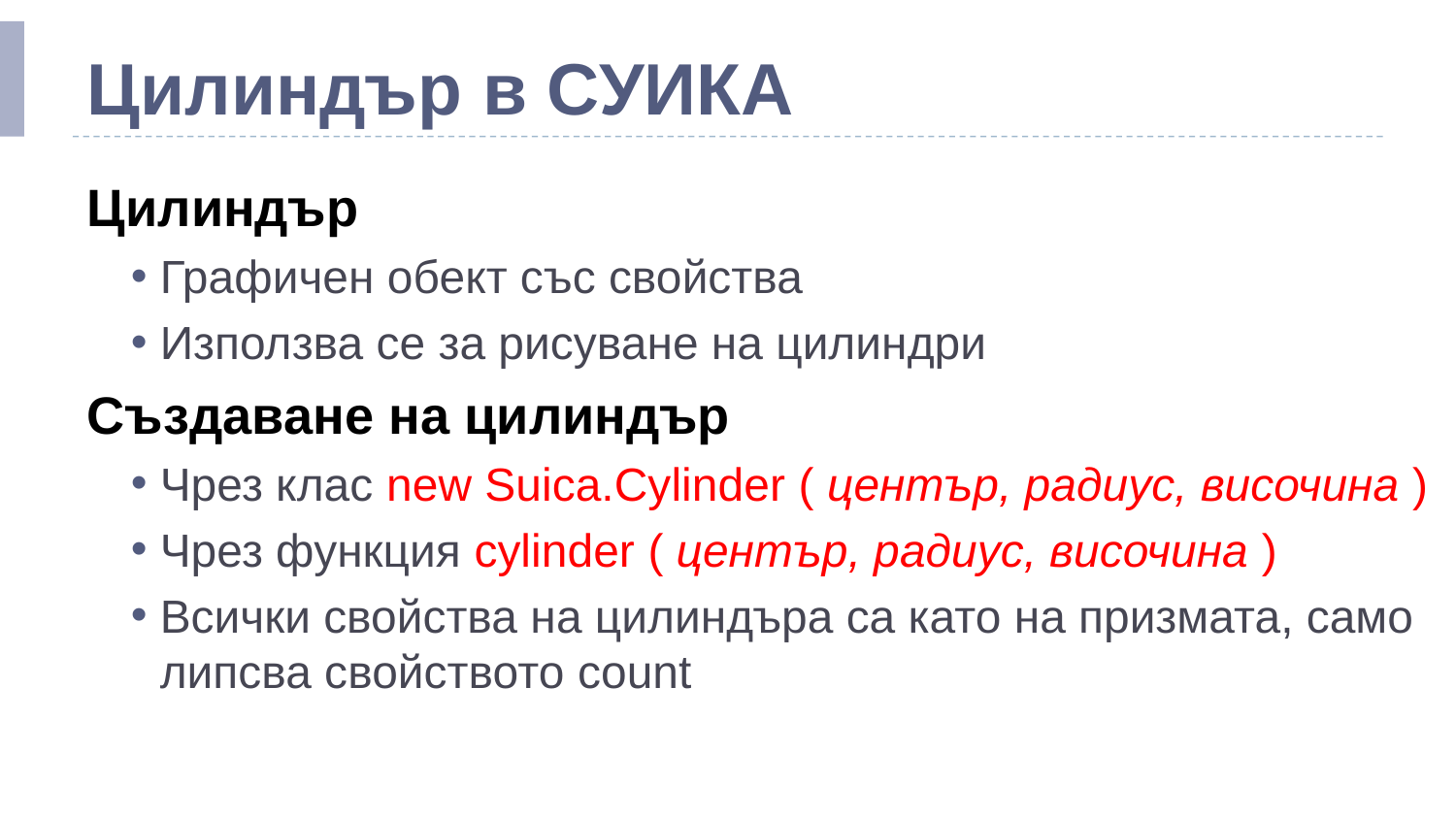

# Цилиндър в СУИКА
Цилиндър
Графичен обект със свойства
Използва се за рисуване на цилиндри
Създаване на цилиндър
Чрез клас new Suica.Cylinder ( център, радиус, височина )
Чрез функция cylinder ( център, радиус, височина )
Всички свойства на цилиндъра са като на призмата, само липсва свойството count